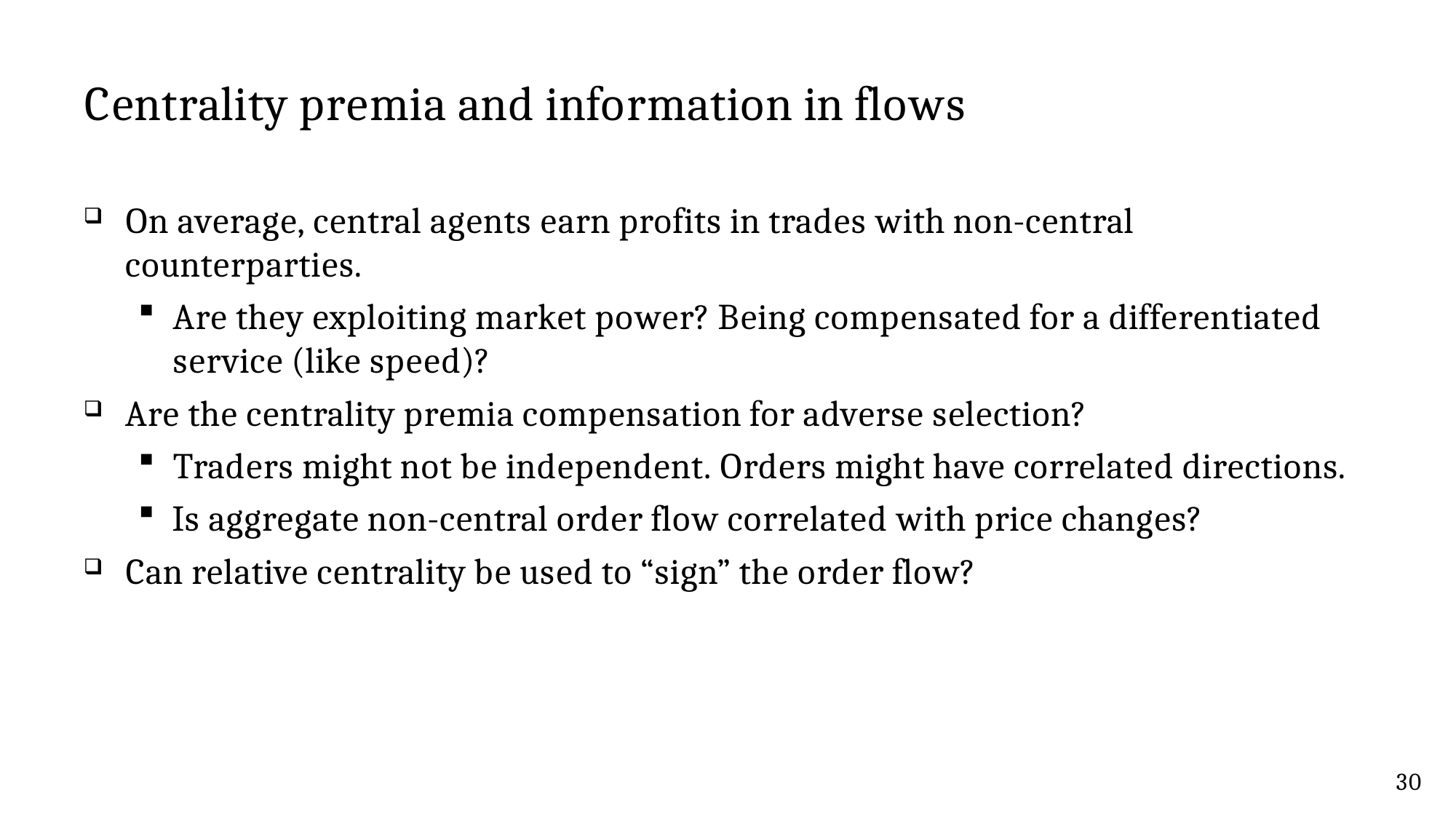

# Centrality premia and information in flows
On average, central agents earn profits in trades with non-central counterparties.
Are they exploiting market power? Being compensated for a differentiated service (like speed)?
Are the centrality premia compensation for adverse selection?
Traders might not be independent. Orders might have correlated directions.
Is aggregate non-central order flow correlated with price changes?
Can relative centrality be used to “sign” the order flow?
30